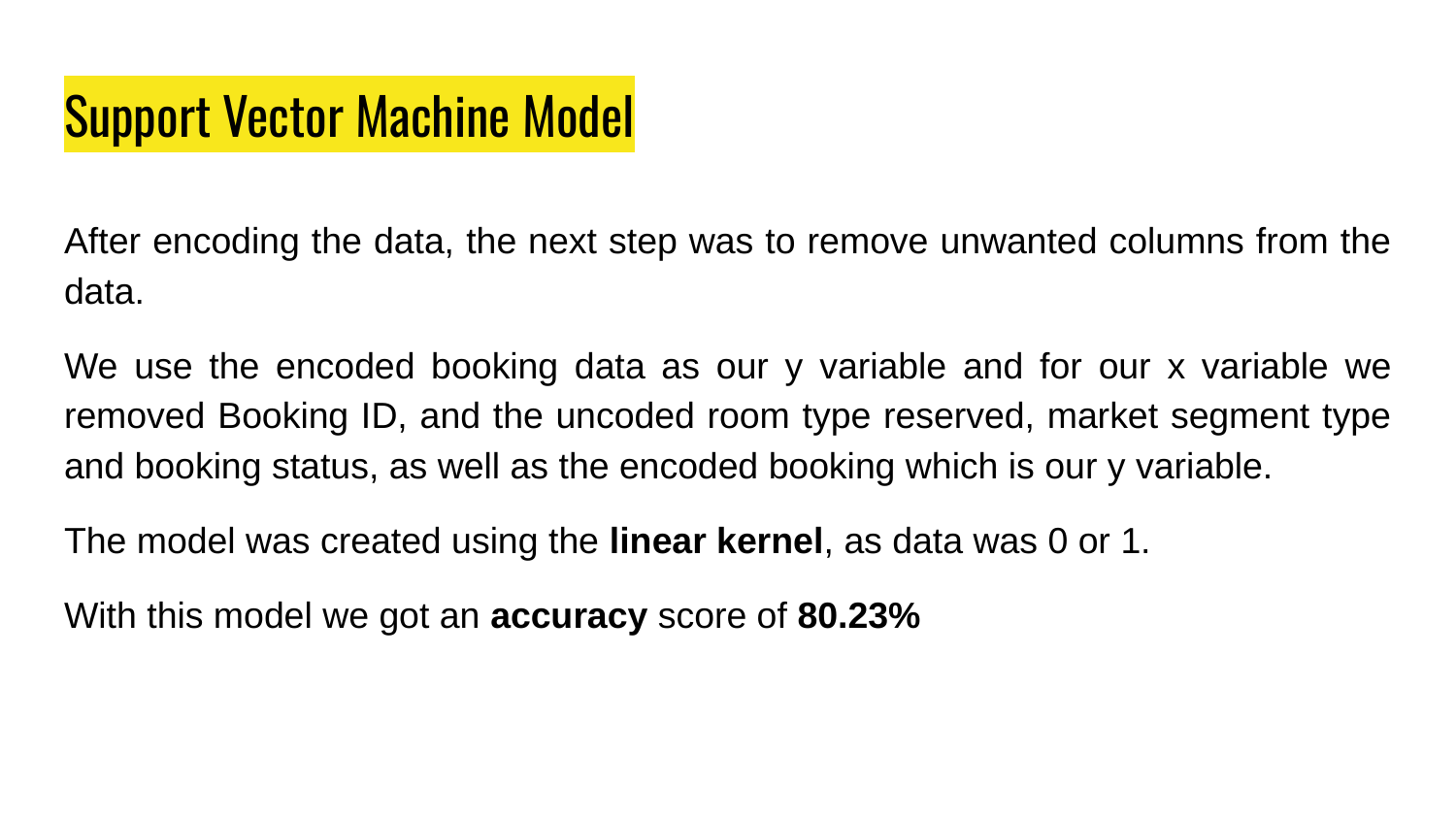

# Support Vector Machine Model

After encoding the data, the next step was to remove unwanted columns from the data.
We use the encoded booking data as our y variable and for our x variable we removed Booking ID, and the uncoded room type reserved, market segment type and booking status, as well as the encoded booking which is our y variable.
The model was created using the linear kernel, as data was 0 or 1.
With this model we got an accuracy score of 80.23%